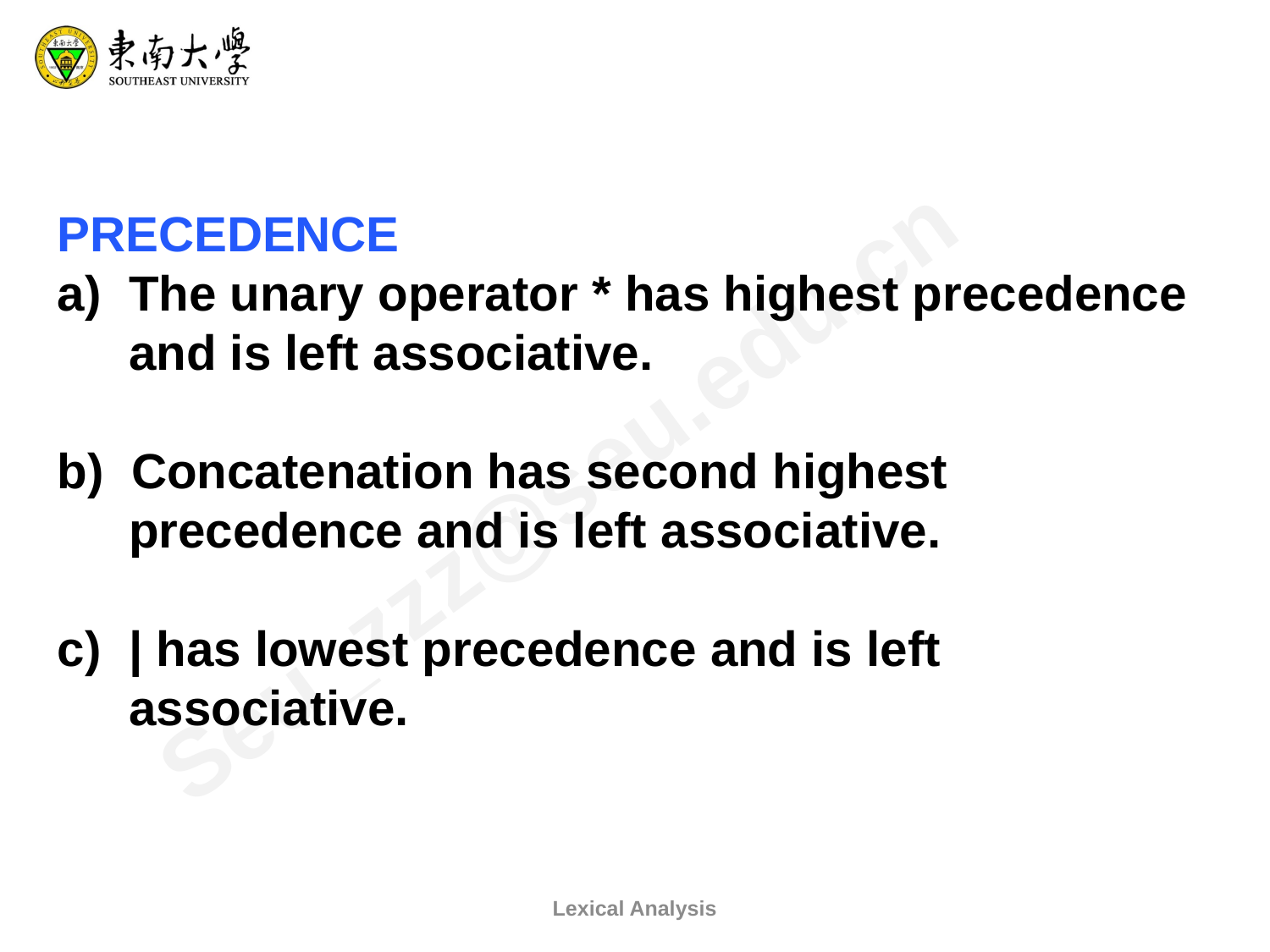

PRECEDENCE
The unary operator * has highest precedence and is left associative.

b)  Concatenation has second highest precedence and is left associative.

c)  | has lowest precedence and is left associative.

Lexical Analysis
25